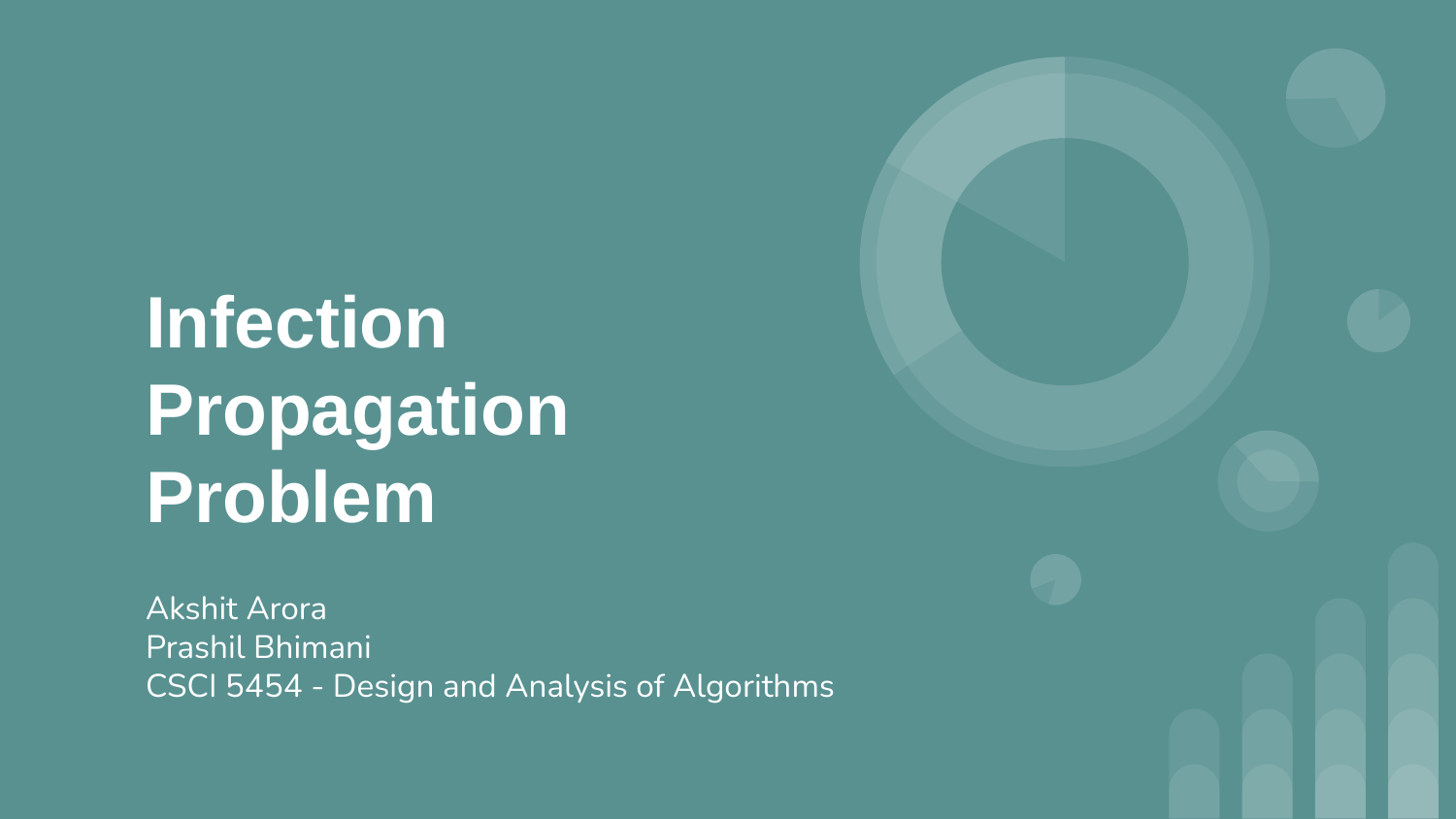

# Infection Propagation Problem
Akshit Arora
Prashil Bhimani
CSCI 5454 - Design and Analysis of Algorithms